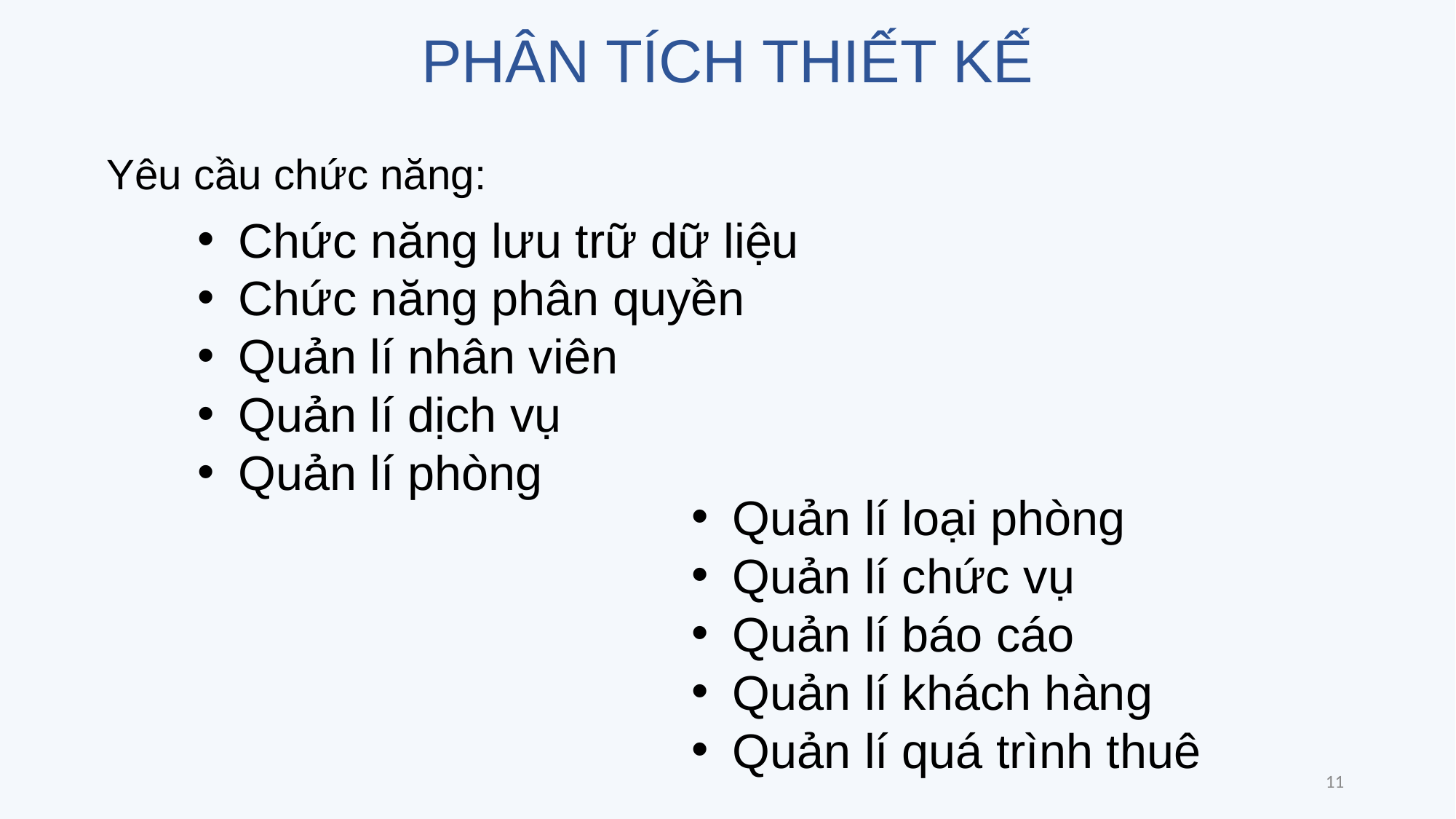

PHÂN TÍCH THIẾT KẾ
Yêu cầu chức năng:
Chức năng lưu trữ dữ liệu
Chức năng phân quyền
Quản lí nhân viên
Quản lí dịch vụ
Quản lí phòng
Quản lí loại phòng
Quản lí chức vụ
Quản lí báo cáo
Quản lí khách hàng
Quản lí quá trình thuê
11